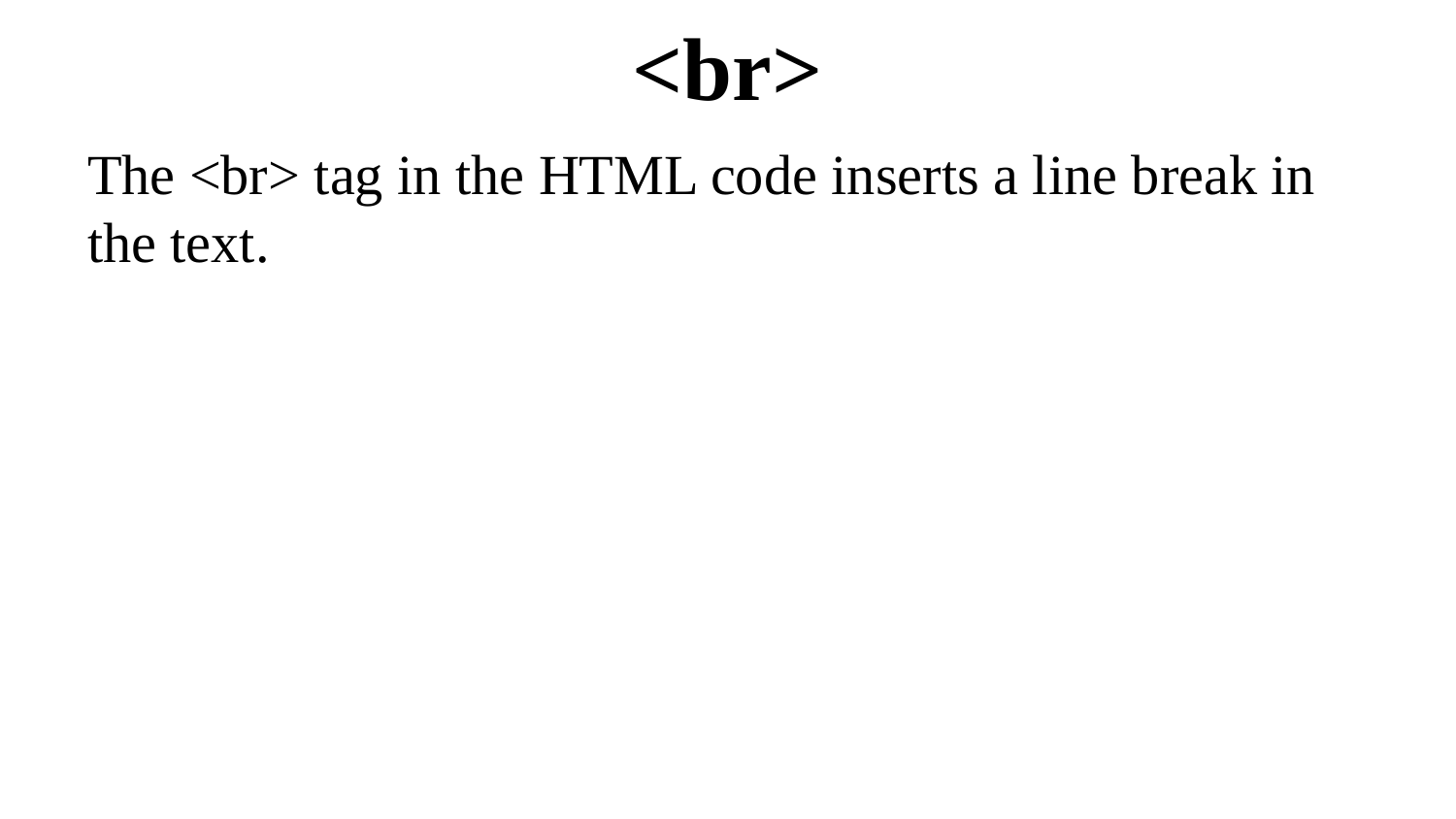

# <br>
The <br> tag in the HTML code inserts a line break in the text.